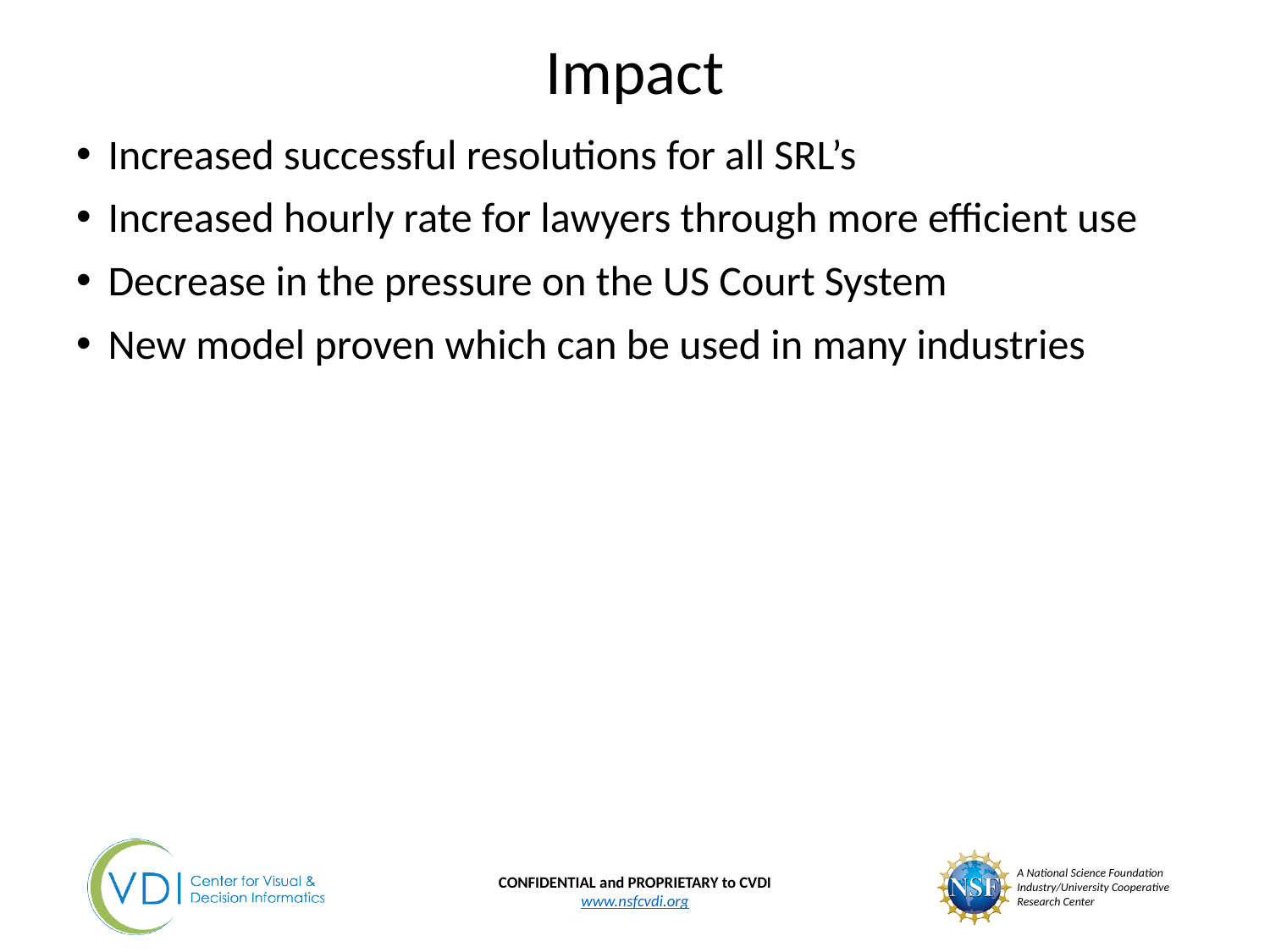

# Impact
Increased successful resolutions for all SRL’s
Increased hourly rate for lawyers through more efficient use
Decrease in the pressure on the US Court System
New model proven which can be used in many industries